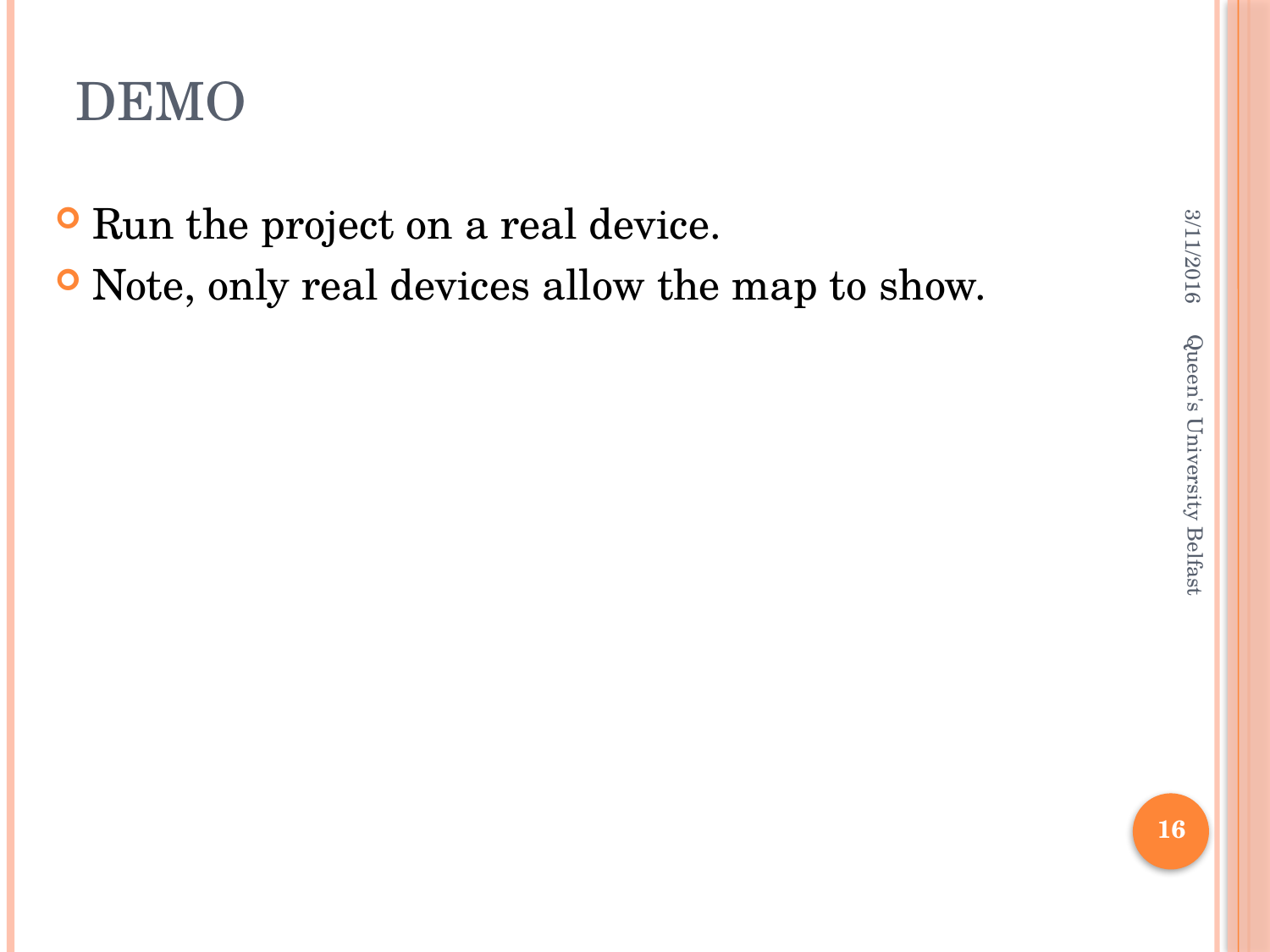

# Demo
3/11/2016
Run the project on a real device.
Note, only real devices allow the map to show.
Queen's University Belfast
16